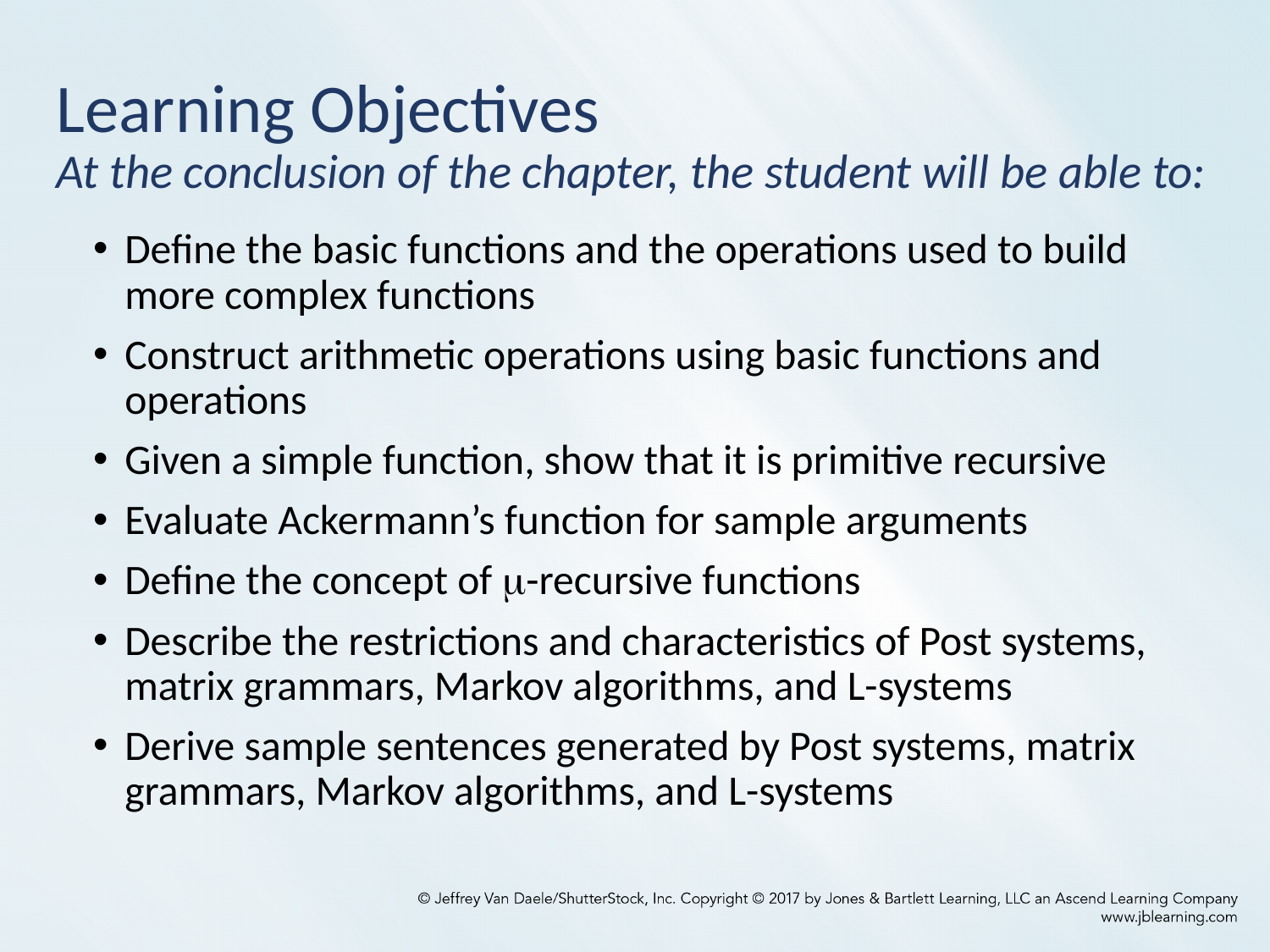

# Learning Objectives At the conclusion of the chapter, the student will be able to:
Define the basic functions and the operations used to build more complex functions
Construct arithmetic operations using basic functions and operations
Given a simple function, show that it is primitive recursive
Evaluate Ackermann’s function for sample arguments
Define the concept of μ-recursive functions
Describe the restrictions and characteristics of Post systems, matrix grammars, Markov algorithms, and L-systems
Derive sample sentences generated by Post systems, matrix grammars, Markov algorithms, and L-systems